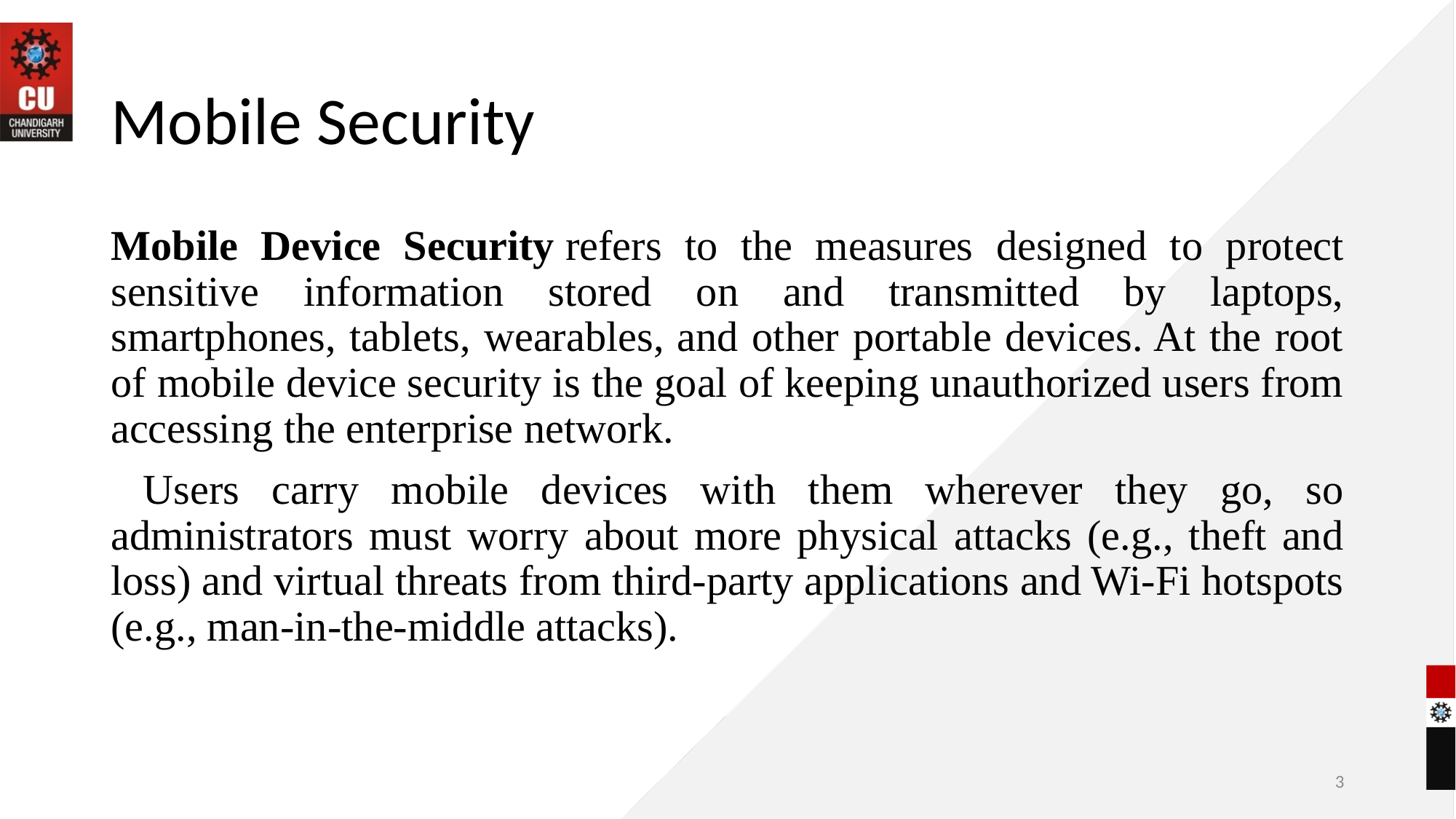

# Mobile Security
Mobile Device Security refers to the measures designed to protect sensitive information stored on and transmitted by laptops, smartphones, tablets, wearables, and other portable devices. At the root of mobile device security is the goal of keeping unauthorized users from accessing the enterprise network.
 Users carry mobile devices with them wherever they go, so administrators must worry about more physical attacks (e.g., theft and loss) and virtual threats from third-party applications and Wi-Fi hotspots (e.g., man-in-the-middle attacks).
3